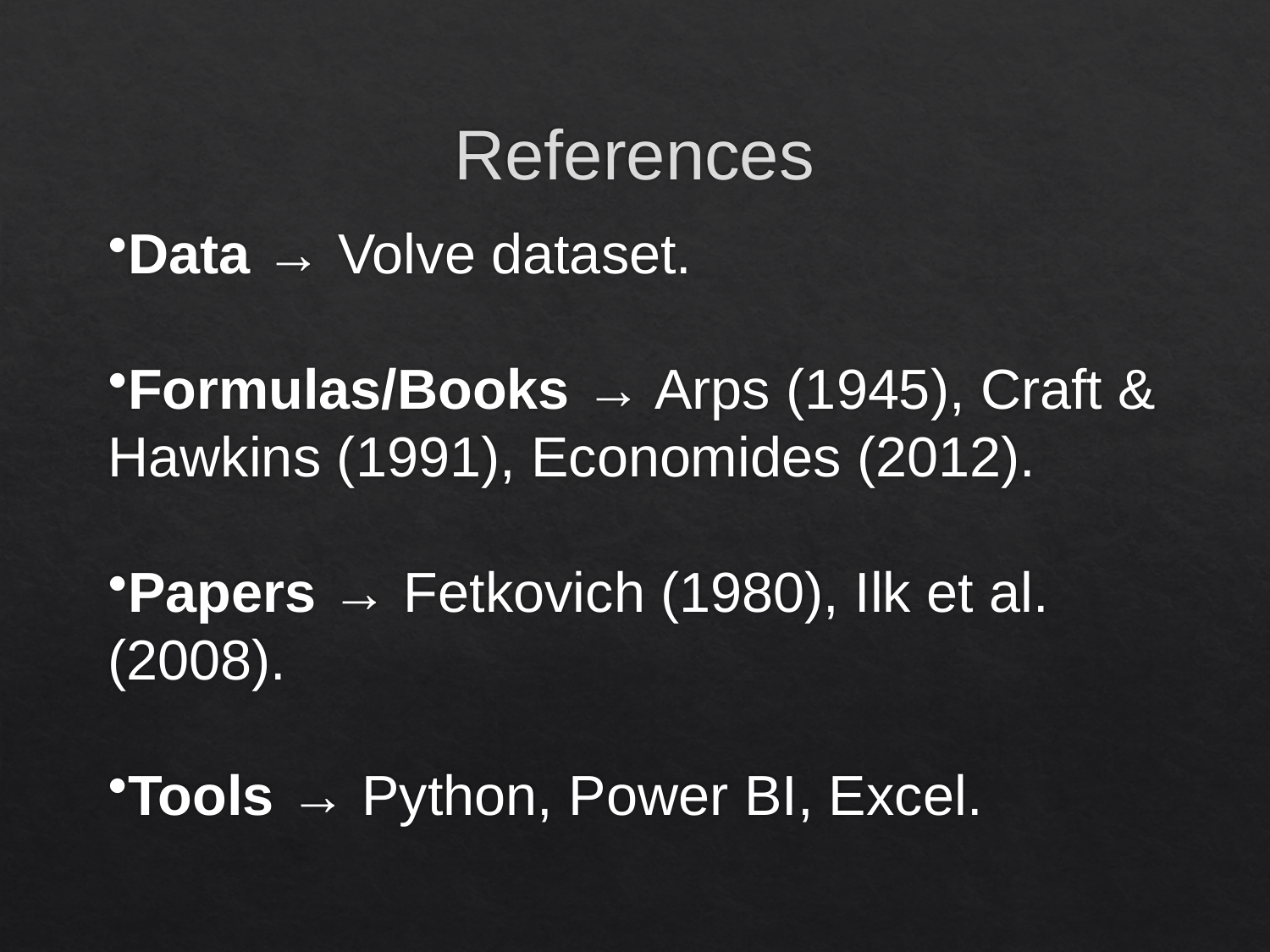

# References
Data → Volve dataset.

Formulas/Books → Arps (1945), Craft & Hawkins (1991), Economides (2012).

Papers → Fetkovich (1980), Ilk et al. (2008).

Tools → Python, Power BI, Excel.